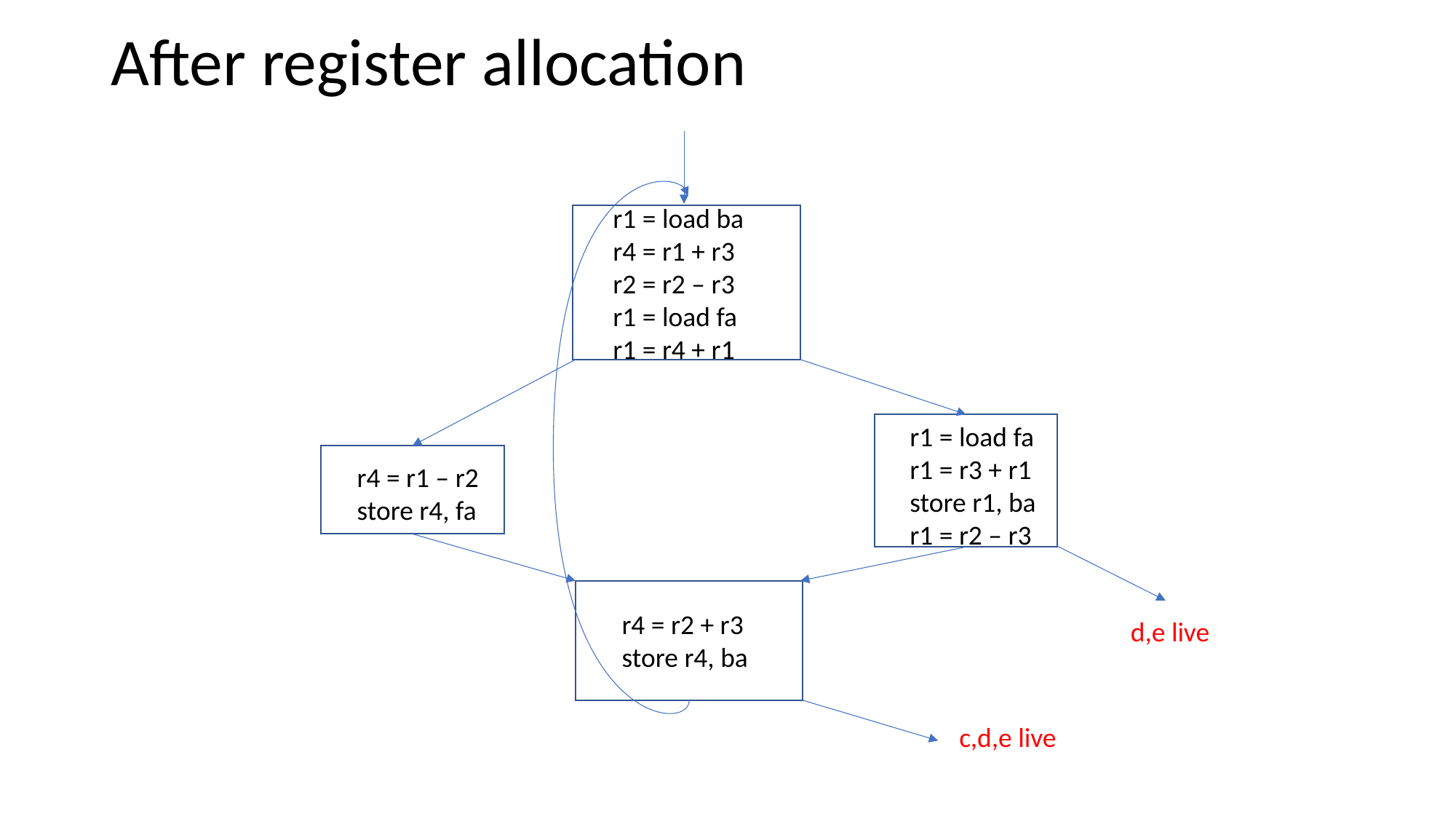

# After register allocation

  r1 = load ba
  r4 = r1 + r3
  r2 = r2 – r3
  r1 = load fa
  r1 = r4 + r1

r1 = load fa
r1 = r3 + r1
store r1, ba
r1 = r2 – r3

  r4 = r1 – r2
  store r4, fa

   r4 = r2 + r3
   store r4, ba
d,e live
c,d,e live